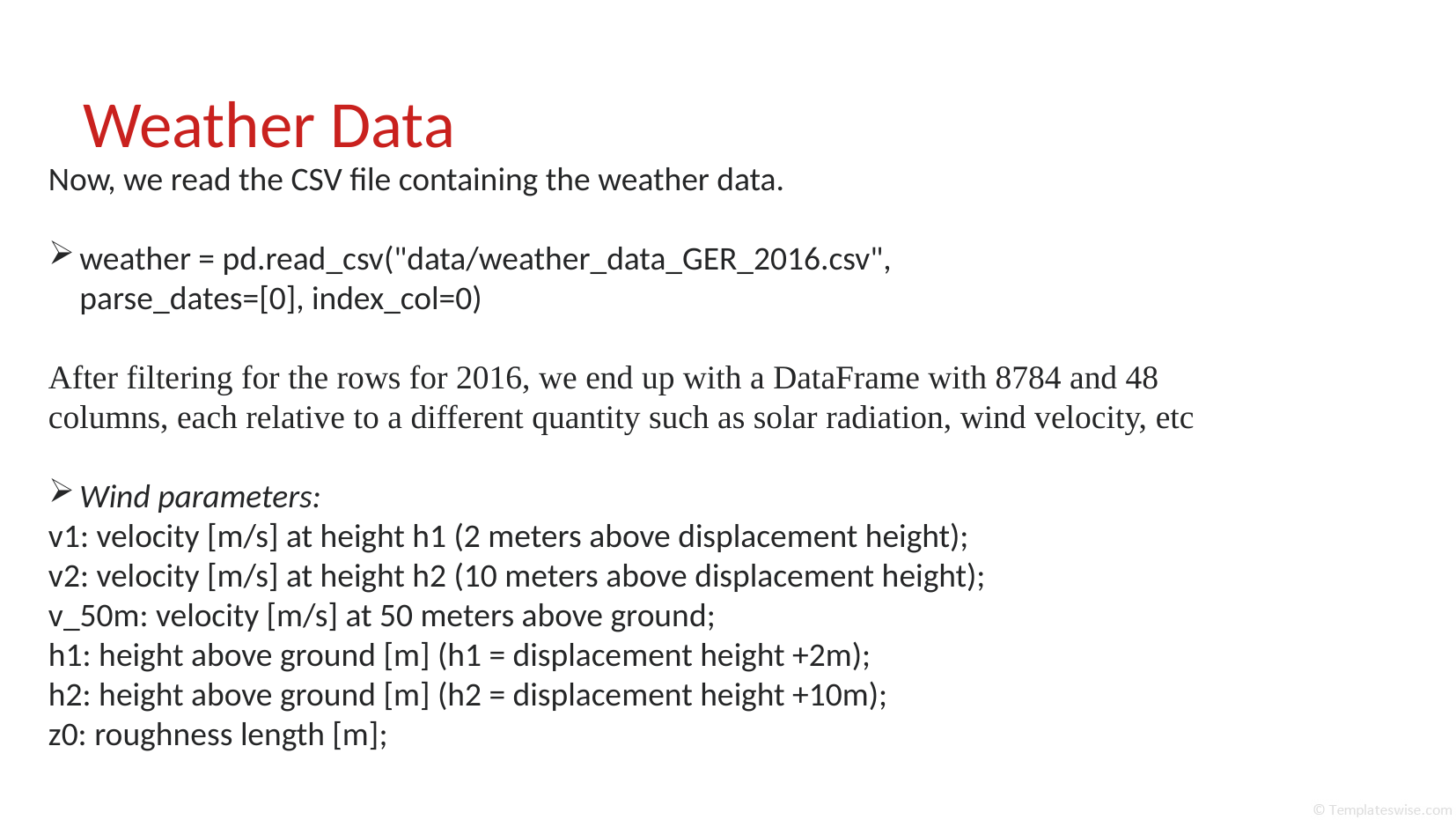

Weather Data

Now, we read the CSV file containing the weather data.

weather = pd.read_csv("data/weather_data_GER_2016.csv",
parse_dates=[0], index_col=0)

After filtering for the rows for 2016, we end up with a DataFrame with 8784 and 48 columns, each relative to a different quantity such as solar radiation, wind velocity, etc

Wind parameters:
v1: velocity [m/s] at height h1 (2 meters above displacement height);
v2: velocity [m/s] at height h2 (10 meters above displacement height);
v_50m: velocity [m/s] at 50 meters above ground;
h1: height above ground [m] (h1 = displacement height +2m);
h2: height above ground [m] (h2 = displacement height +10m);
z0: roughness length [m];